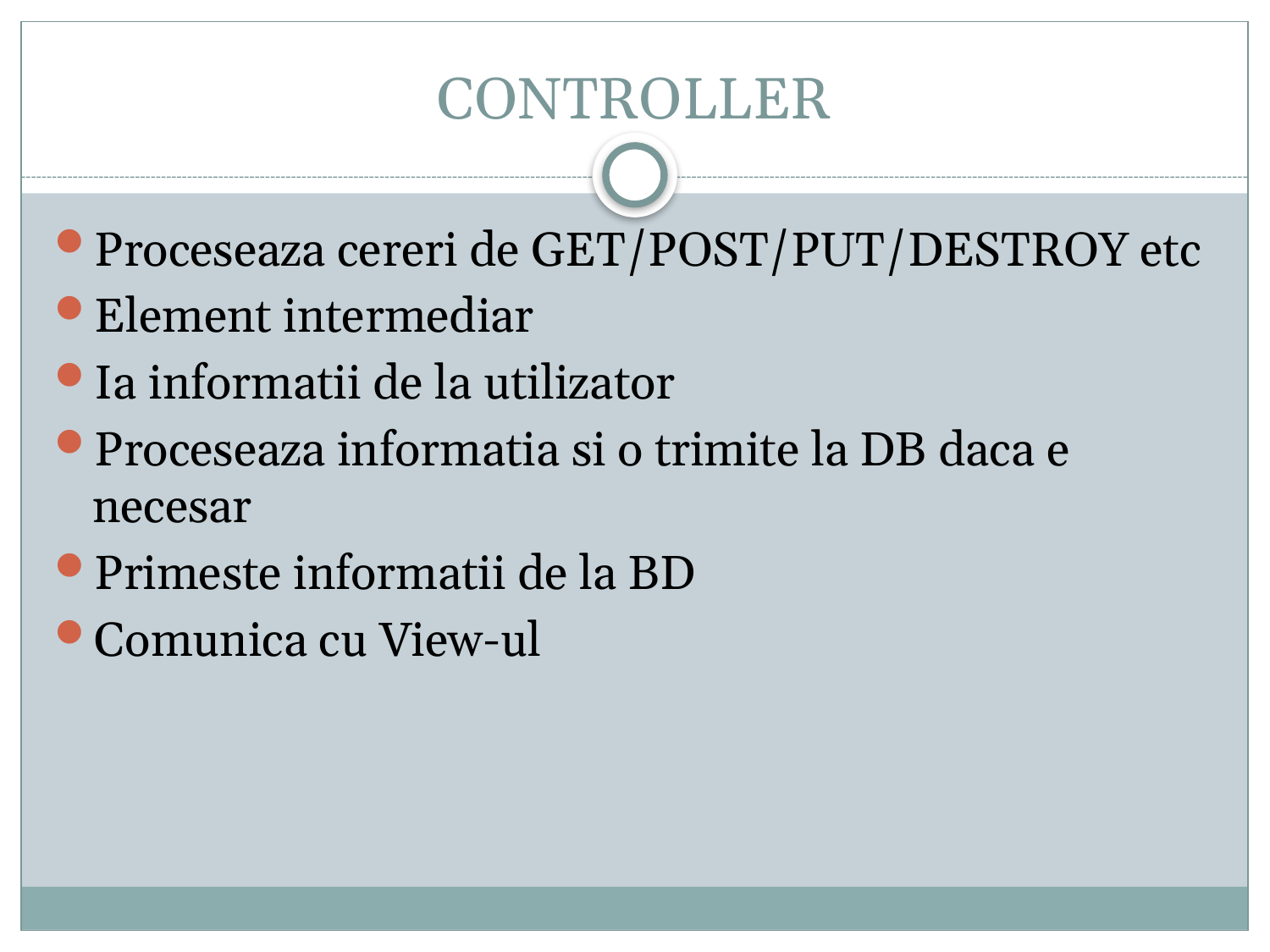

# CONTROLLER
Proceseaza cereri de GET/POST/PUT/DESTROY etc
Element intermediar
Ia informatii de la utilizator
Proceseaza informatia si o trimite la DB daca e necesar
Primeste informatii de la BD
Comunica cu View-ul